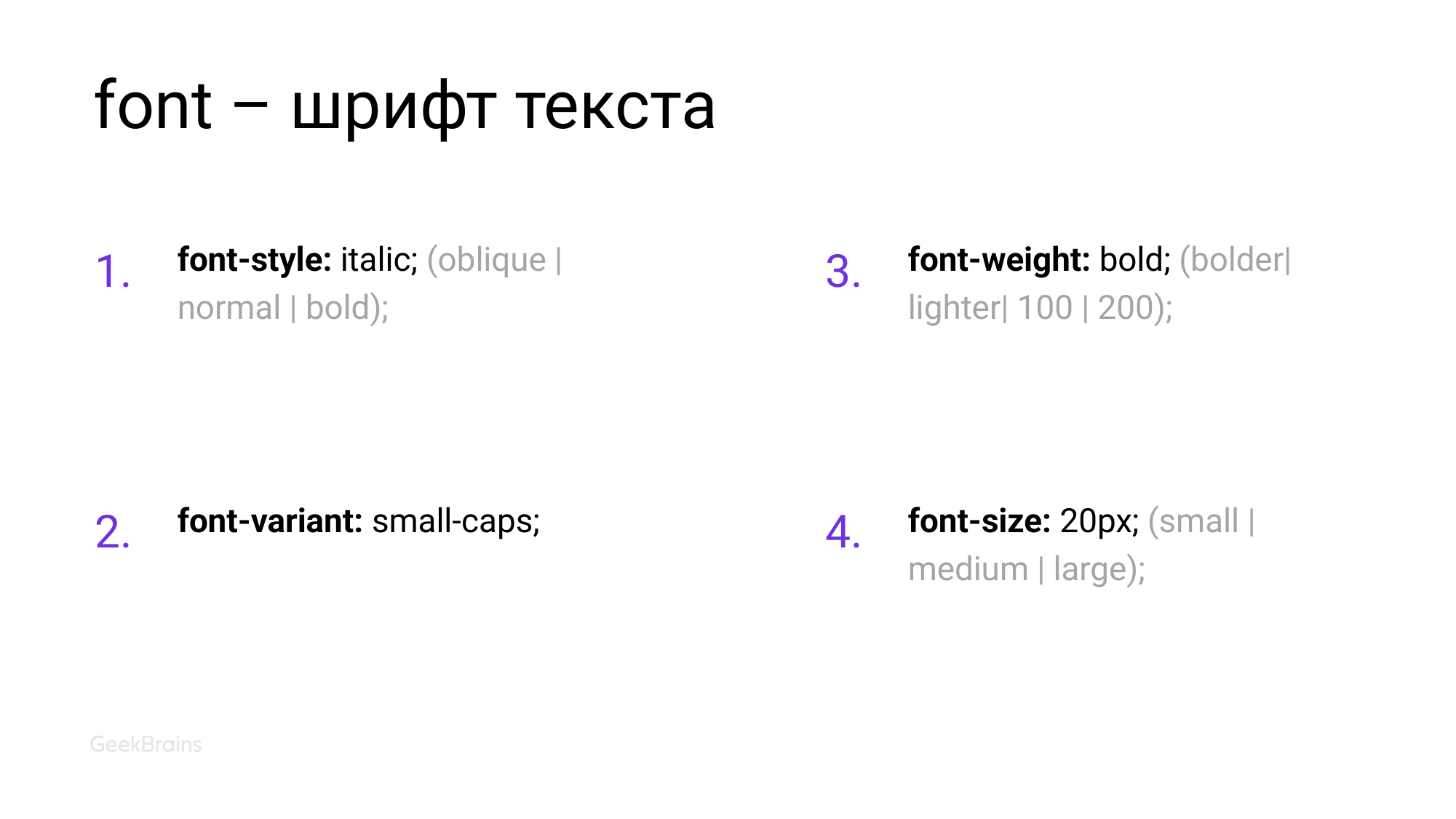

# font – шрифт текста
1.
3.
font-style: italic; (oblique | normal | bold);
font-weight: bold; (bolder|lighter| 100 | 200);
2.
4.
font-variant: small-caps;
font-size: 20px; (small | medium | large);